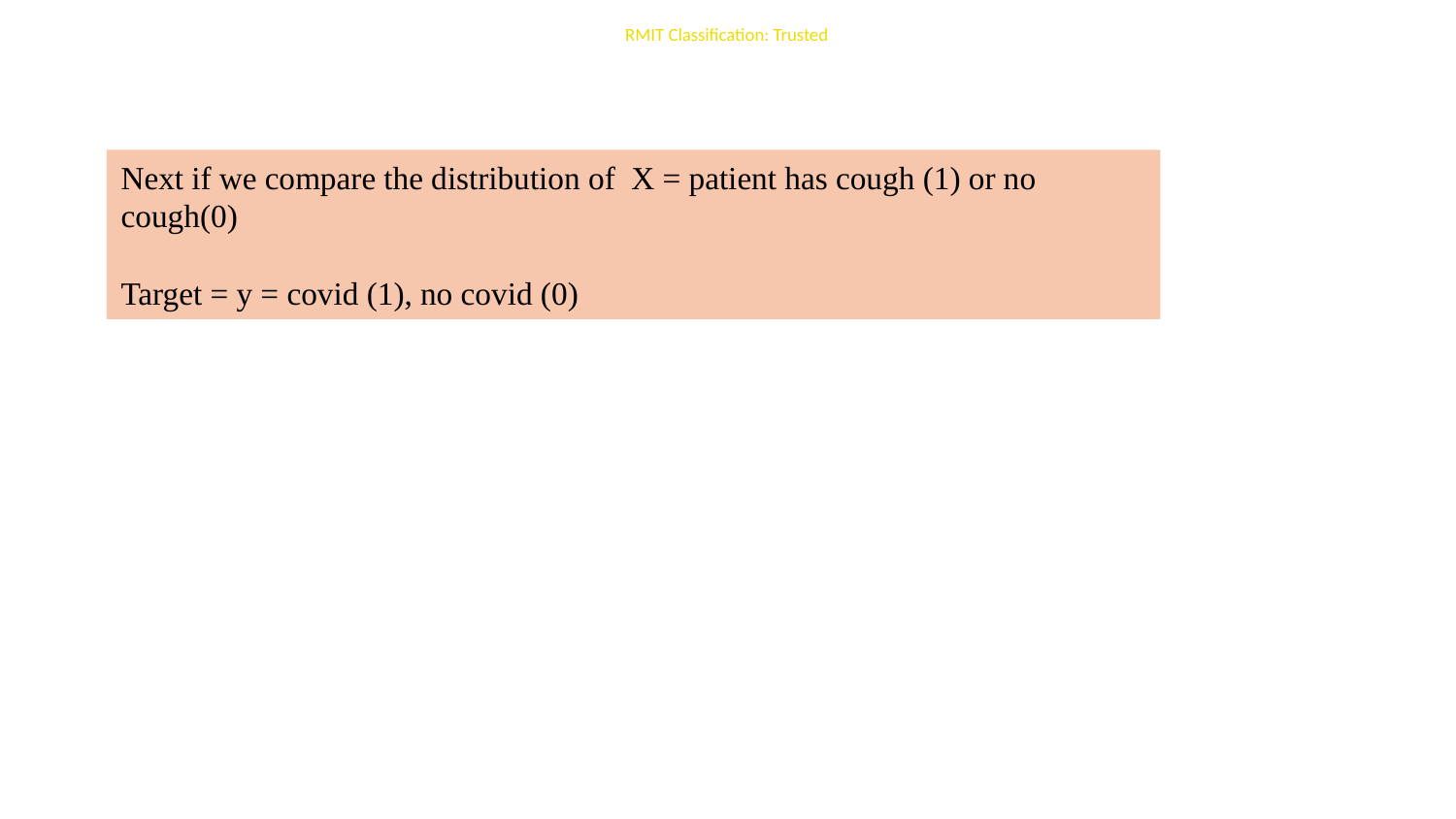

Next if we compare the distribution of  X = patient has cough (1) or no cough(0)

Target = y = covid (1), no covid (0)